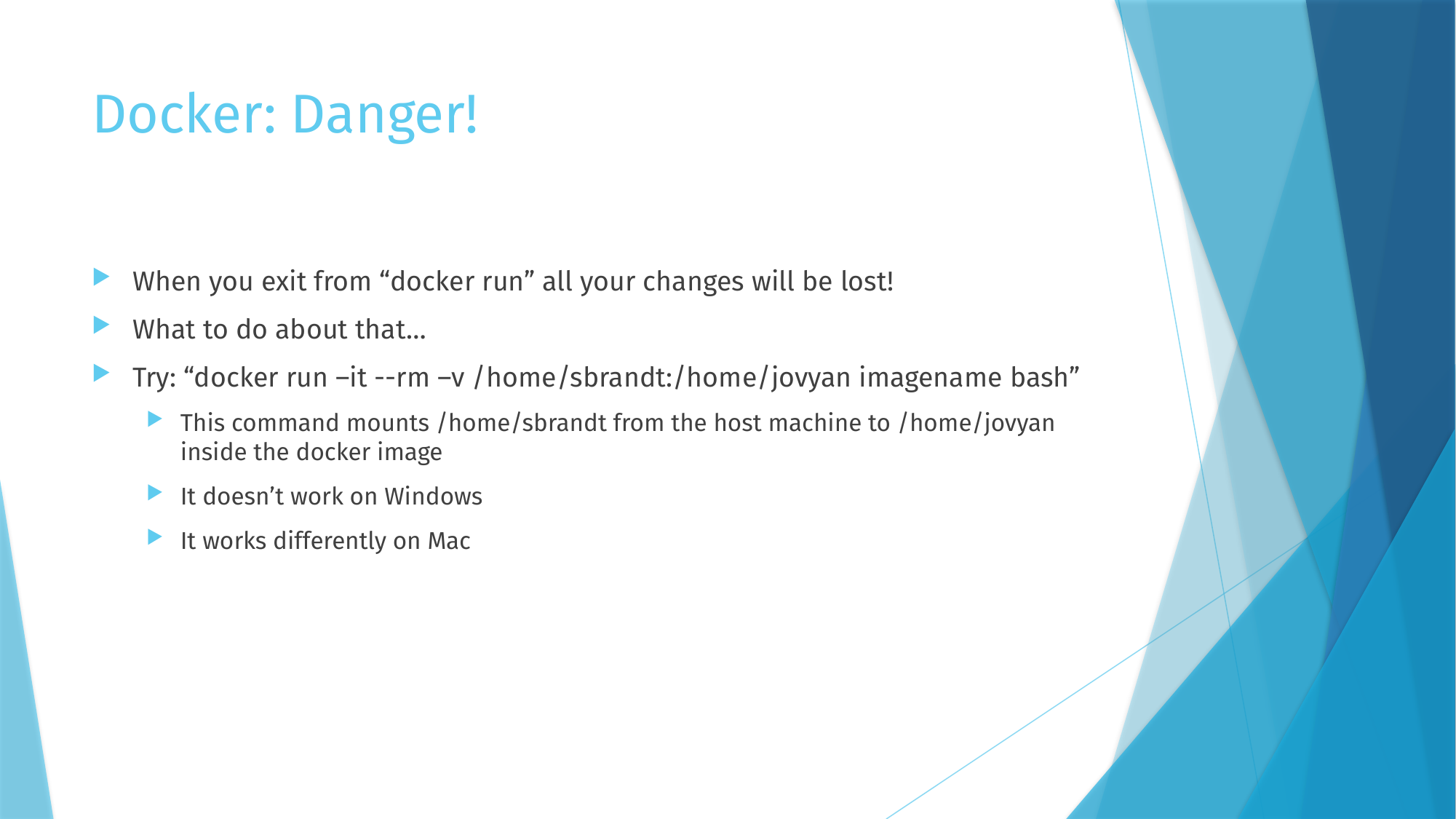

# Docker: Danger!
When you exit from “docker run” all your changes will be lost!
What to do about that…
Try: “docker run –it --rm –v /home/sbrandt:/home/jovyan imagename bash”
This command mounts /home/sbrandt from the host machine to /home/jovyan inside the docker image
It doesn’t work on Windows
It works differently on Mac